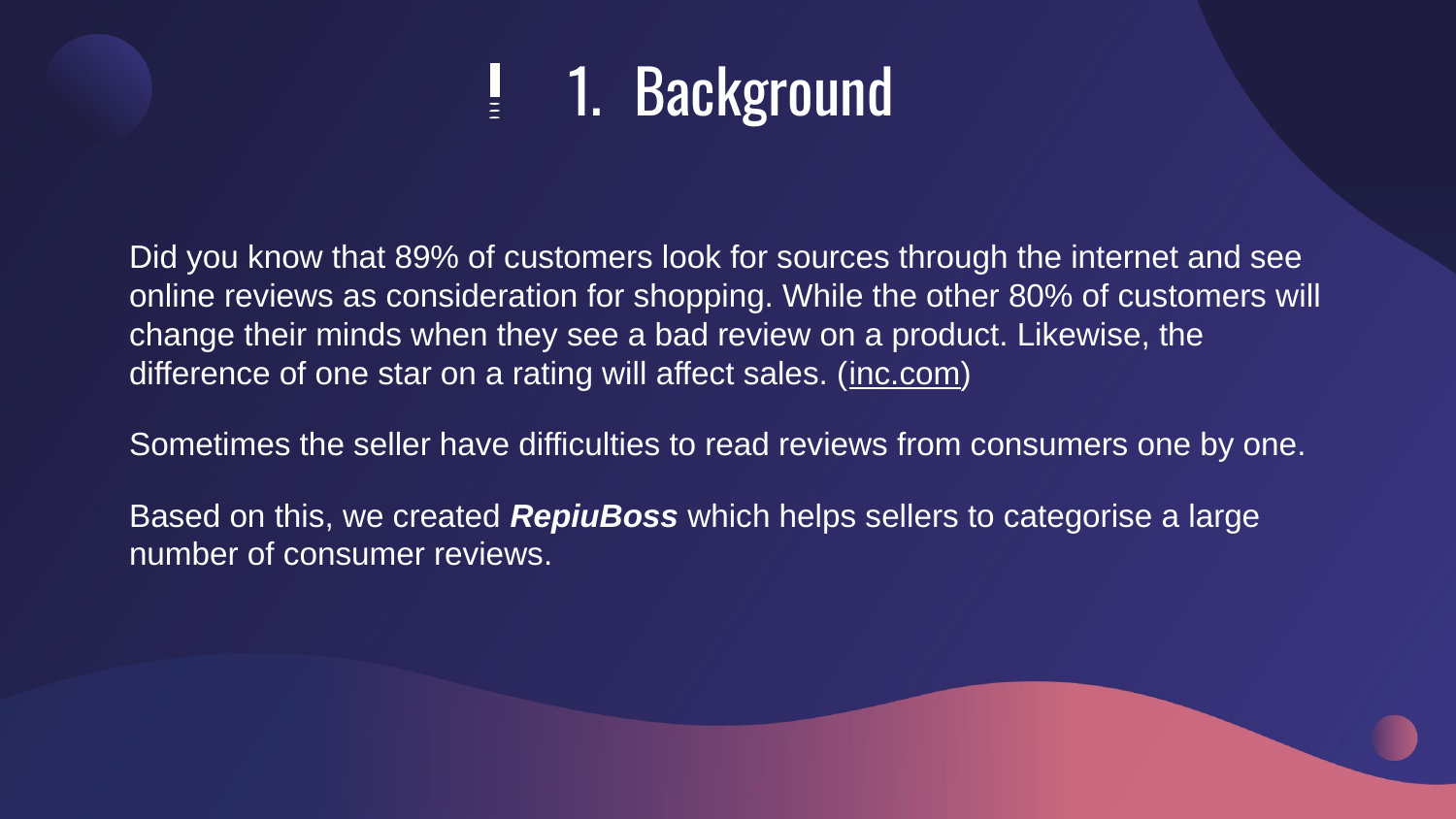

# Background

Did you know that 89% of customers look for sources through the internet and see online reviews as consideration for shopping. While the other 80% of customers will change their minds when they see a bad review on a product. Likewise, the difference of one star on a rating will affect sales. (inc.com)
Sometimes the seller have difficulties to read reviews from consumers one by one.
Based on this, we created RepiuBoss which helps sellers to categorise a large number of consumer reviews.